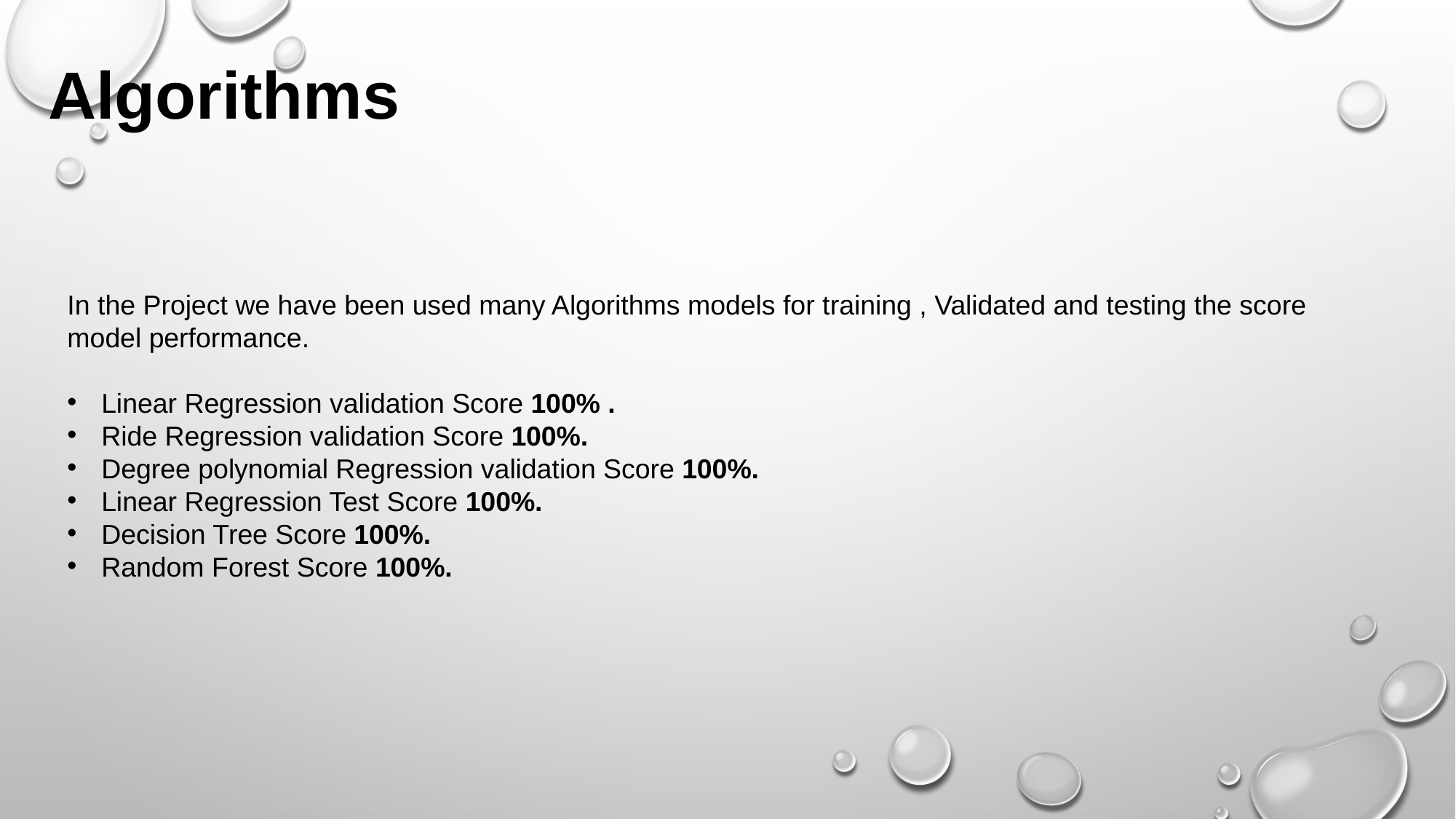

Algorithms
In the Project we have been used many Algorithms models for training , Validated and testing the score model performance.

Linear Regression validation Score 100% .
Ride Regression validation Score 100%.
Degree polynomial Regression validation Score 100%.
Linear Regression Test Score 100%.
Decision Tree Score 100%.
Random Forest Score 100%.